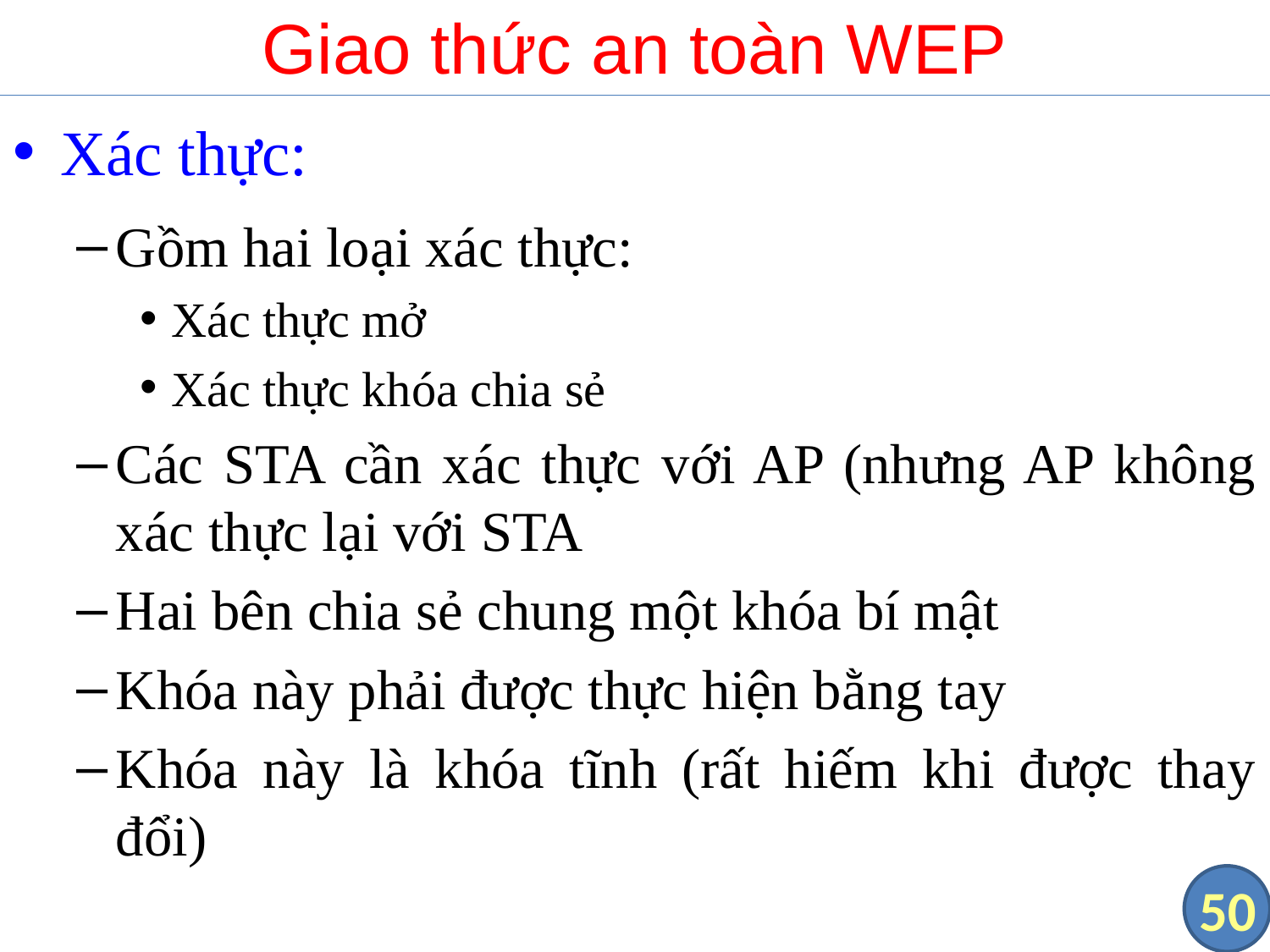

# Giao thức an toàn WEP
Xác thực:
Gồm hai loại xác thực:
Xác thực mở
Xác thực khóa chia sẻ
Các STA cần xác thực với AP (nhưng AP không xác thực lại với STA
Hai bên chia sẻ chung một khóa bí mật
Khóa này phải được thực hiện bằng tay
Khóa này là khóa tĩnh (rất hiếm khi được thay đổi)

50